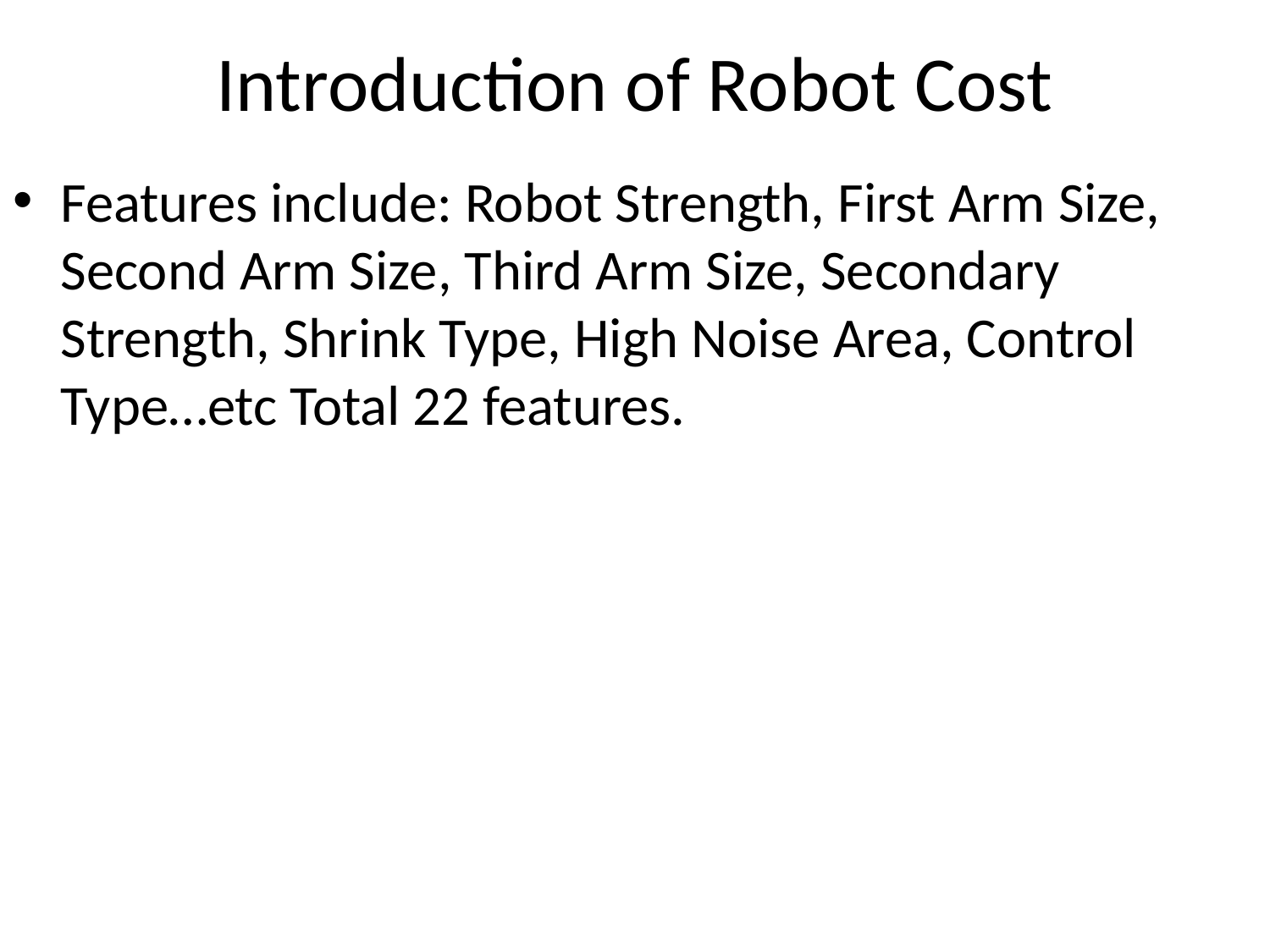

# Introduction of Robot Cost
Features include: Robot Strength, First Arm Size, Second Arm Size, Third Arm Size, Secondary Strength, Shrink Type, High Noise Area, Control Type…etc Total 22 features.